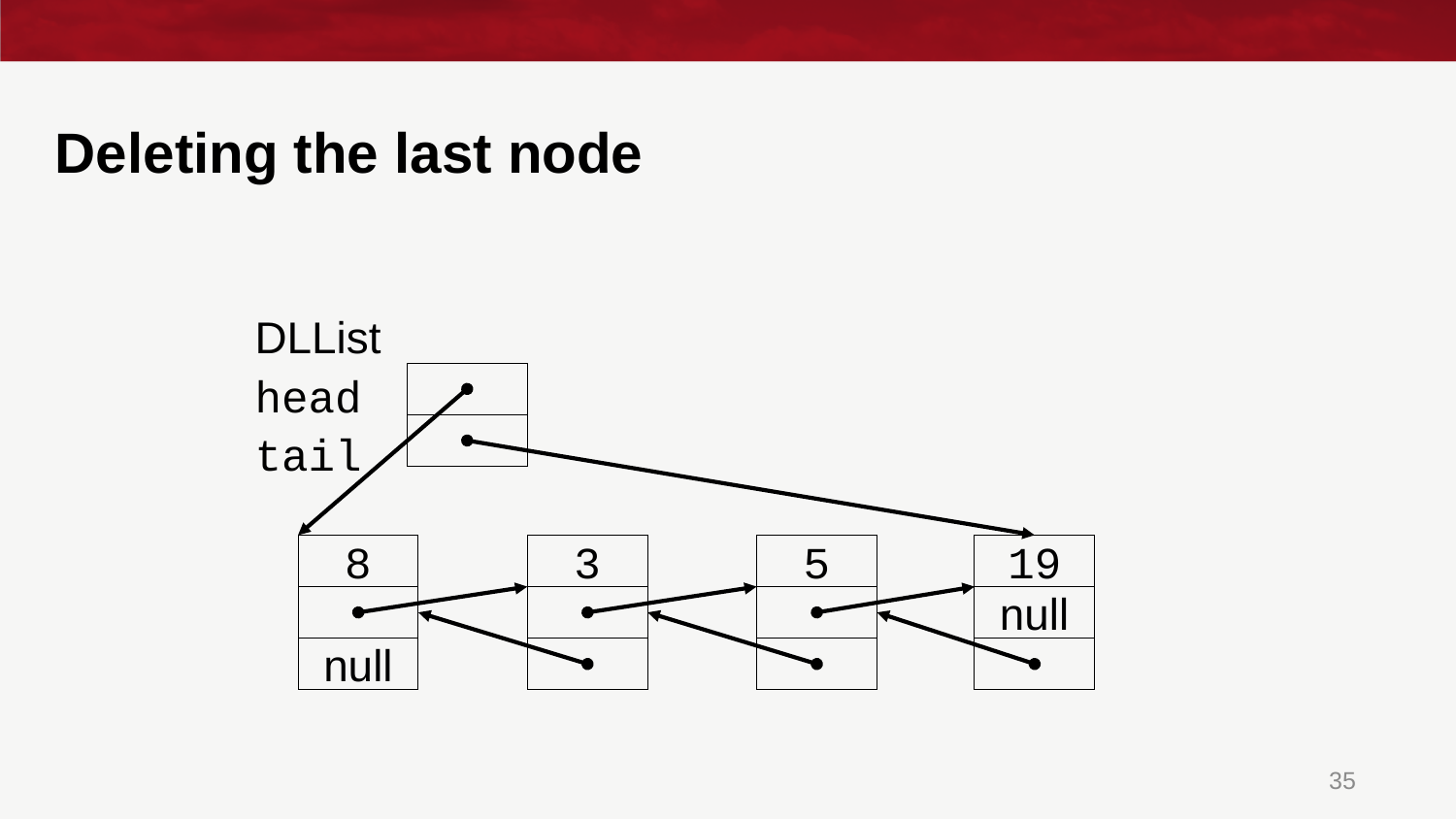

# Deleting the last node
DLList
head
tail

8
3
5
19

null
null